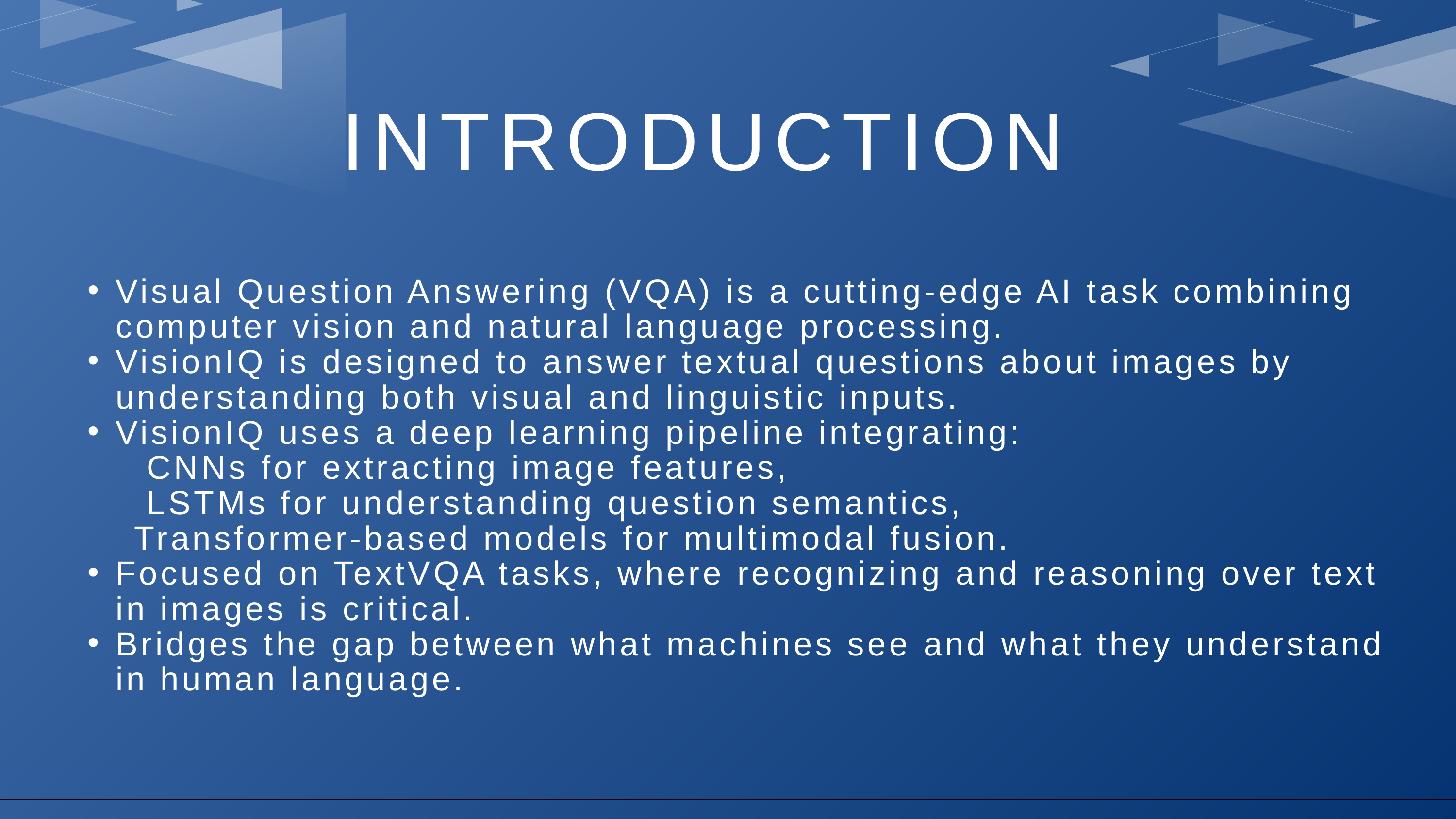

INTRODUCTION
Visual Question Answering (VQA) is a cutting-edge AI task combining computer vision and natural language processing.
VisionIQ is designed to answer textual questions about images by understanding both visual and linguistic inputs.
VisionIQ uses a deep learning pipeline integrating:
       CNNs for extracting image features,
       LSTMs for understanding question semantics,
      Transformer-based models for multimodal fusion.
Focused on TextVQA tasks, where recognizing and reasoning over text in images is critical.
Bridges the gap between what machines see and what they understand in human language.